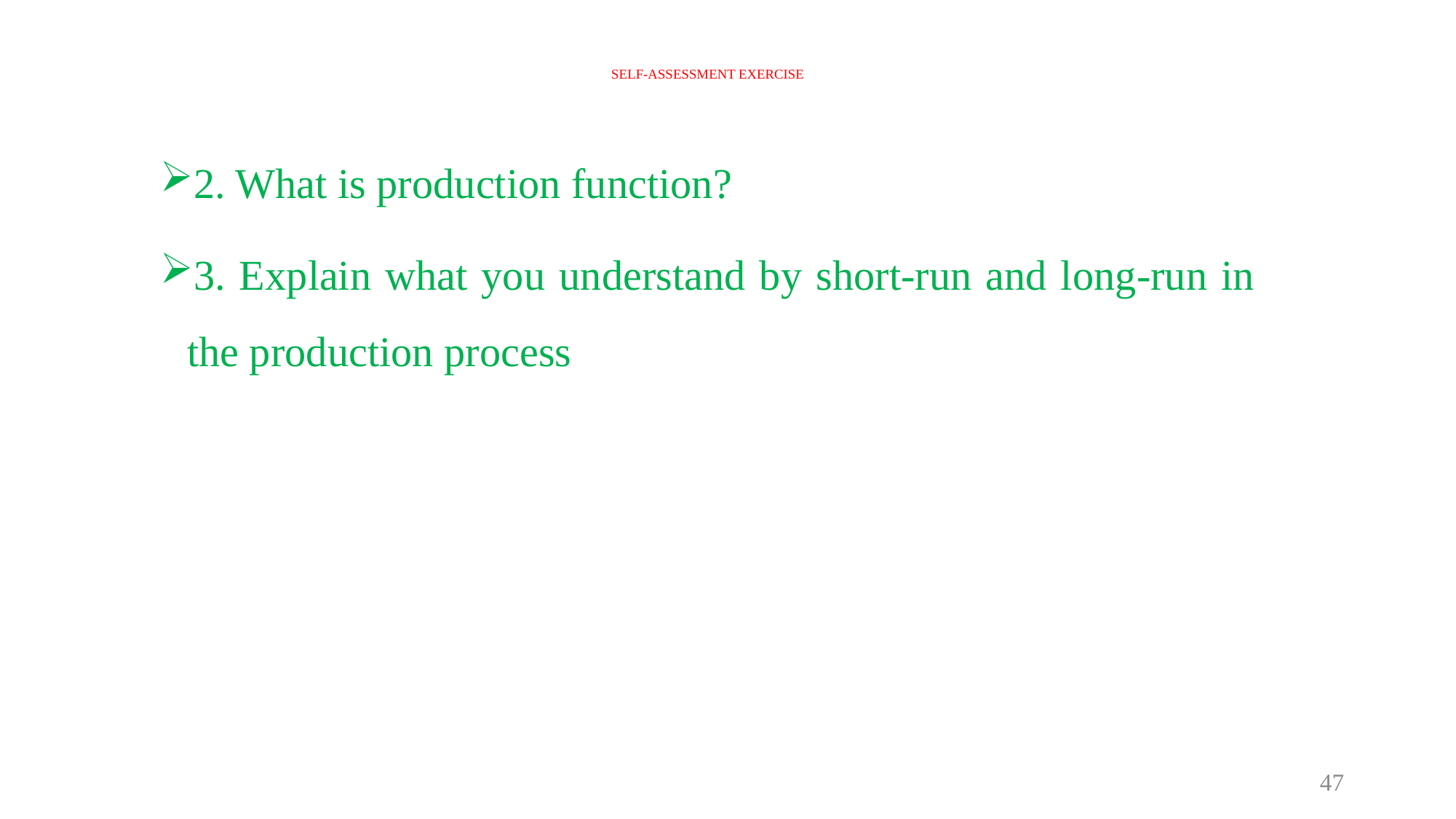

# SELF-ASSESSMENT EXERCISE
2. What is production function?
3. Explain what you understand by short-run and long-run in the production process

47